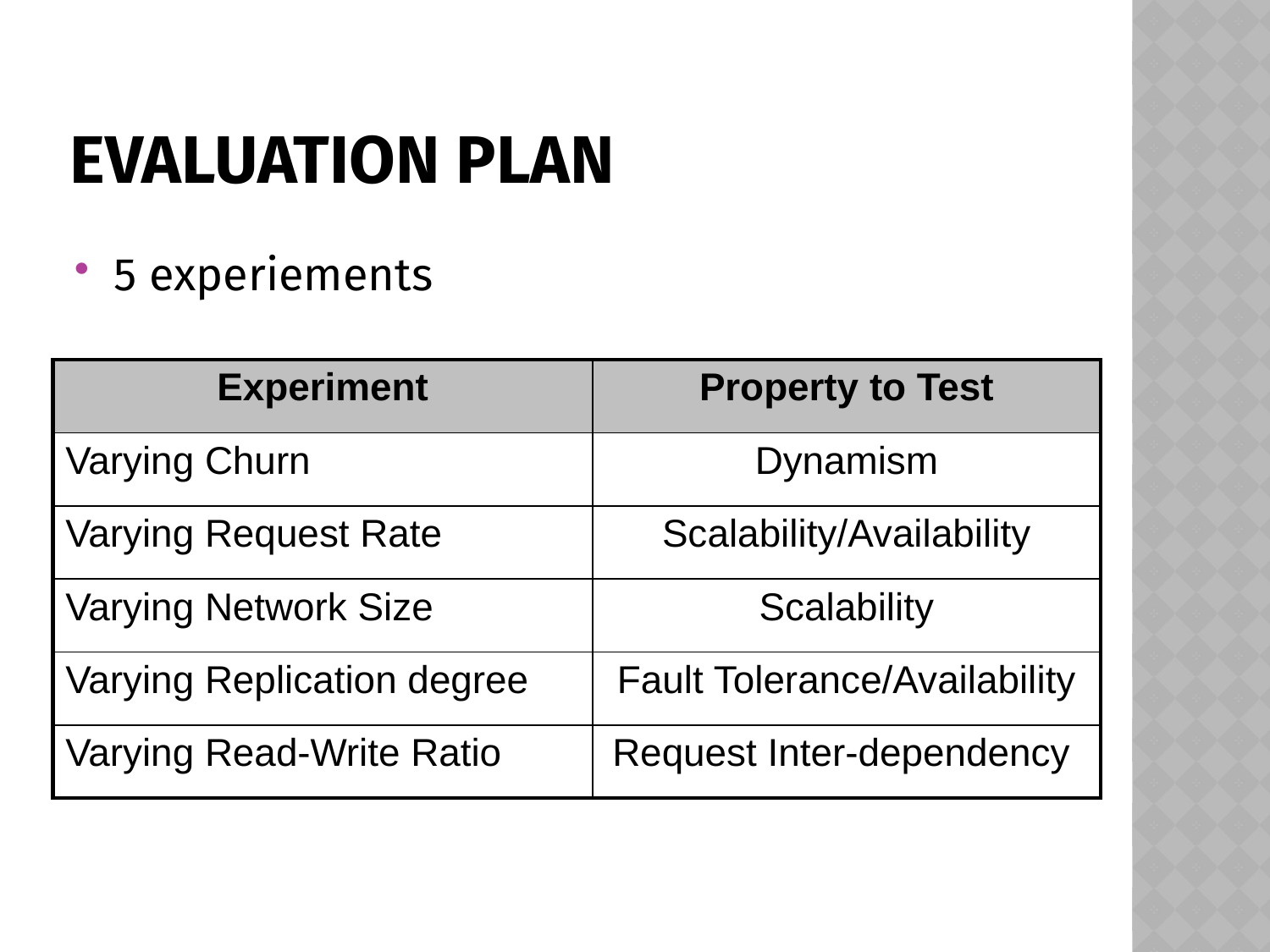

# Evaluation Plan
5 experiements

| Experiment | Property to Test |
| --- | --- |
| Varying Churn | Dynamism |
| Varying Request Rate | Scalability/Availability |
| Varying Network Size | Scalability |
| Varying Replication degree | Fault Tolerance/Availability |
| Varying Read-Write Ratio | Request Inter-dependency |